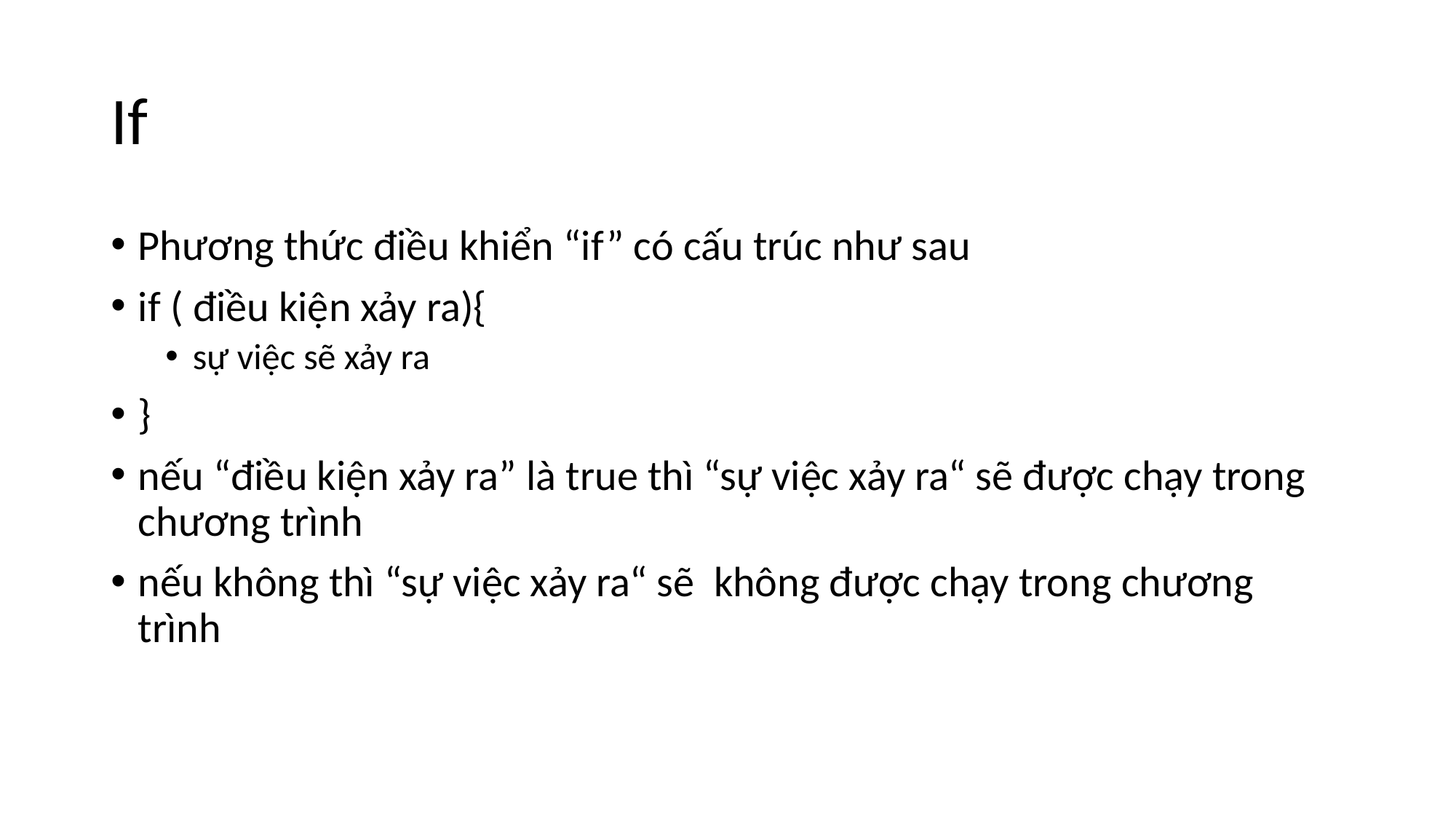

# If
Phương thức điều khiển “if” có cấu trúc như sau
if ( điều kiện xảy ra){
sự việc sẽ xảy ra
}
nếu “điều kiện xảy ra” là true thì “sự việc xảy ra“ sẽ được chạy trong chương trình
nếu không thì “sự việc xảy ra“ sẽ  không được chạy trong chương trình